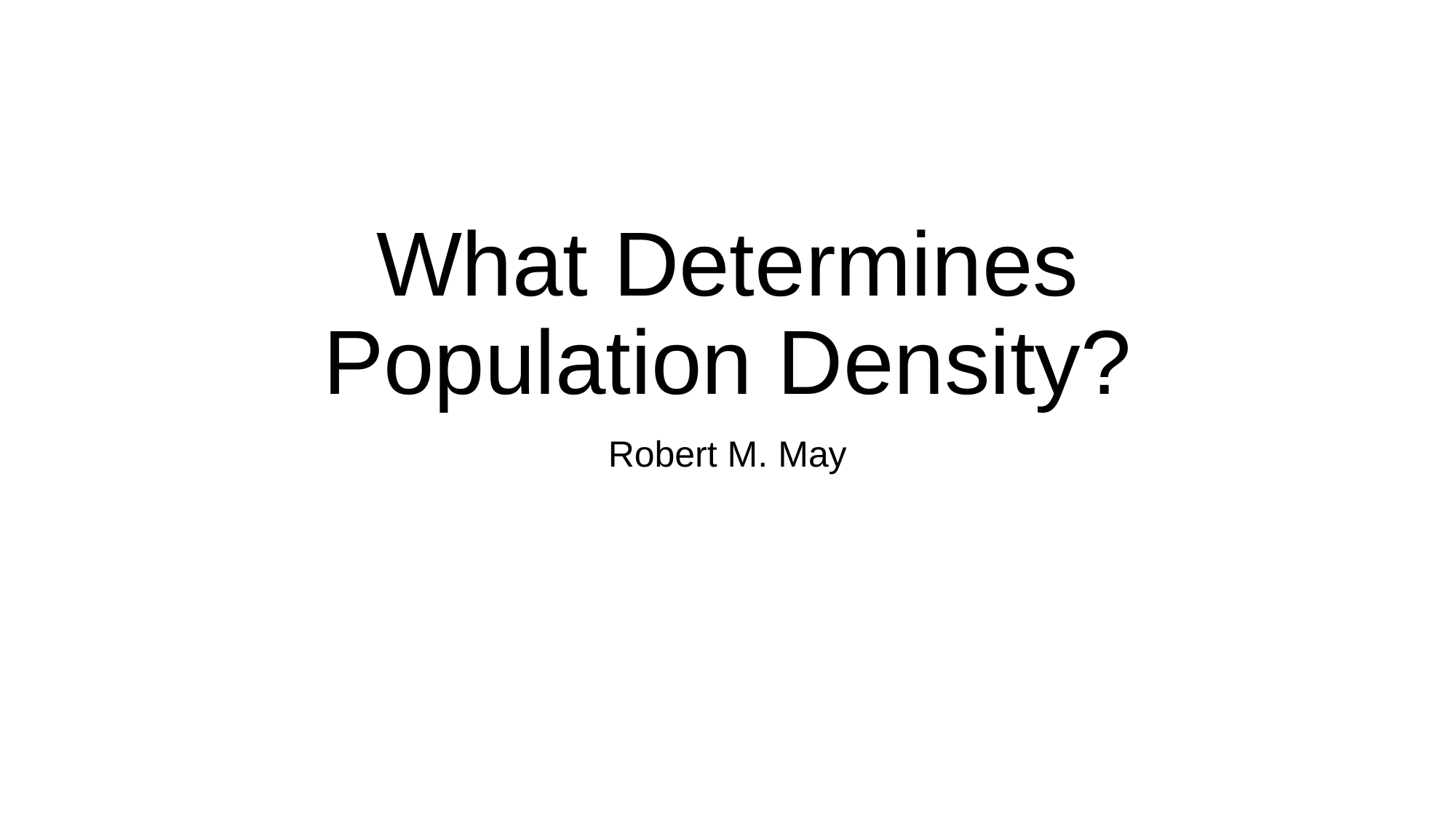

# What Determines Population Density?
Robert M. May